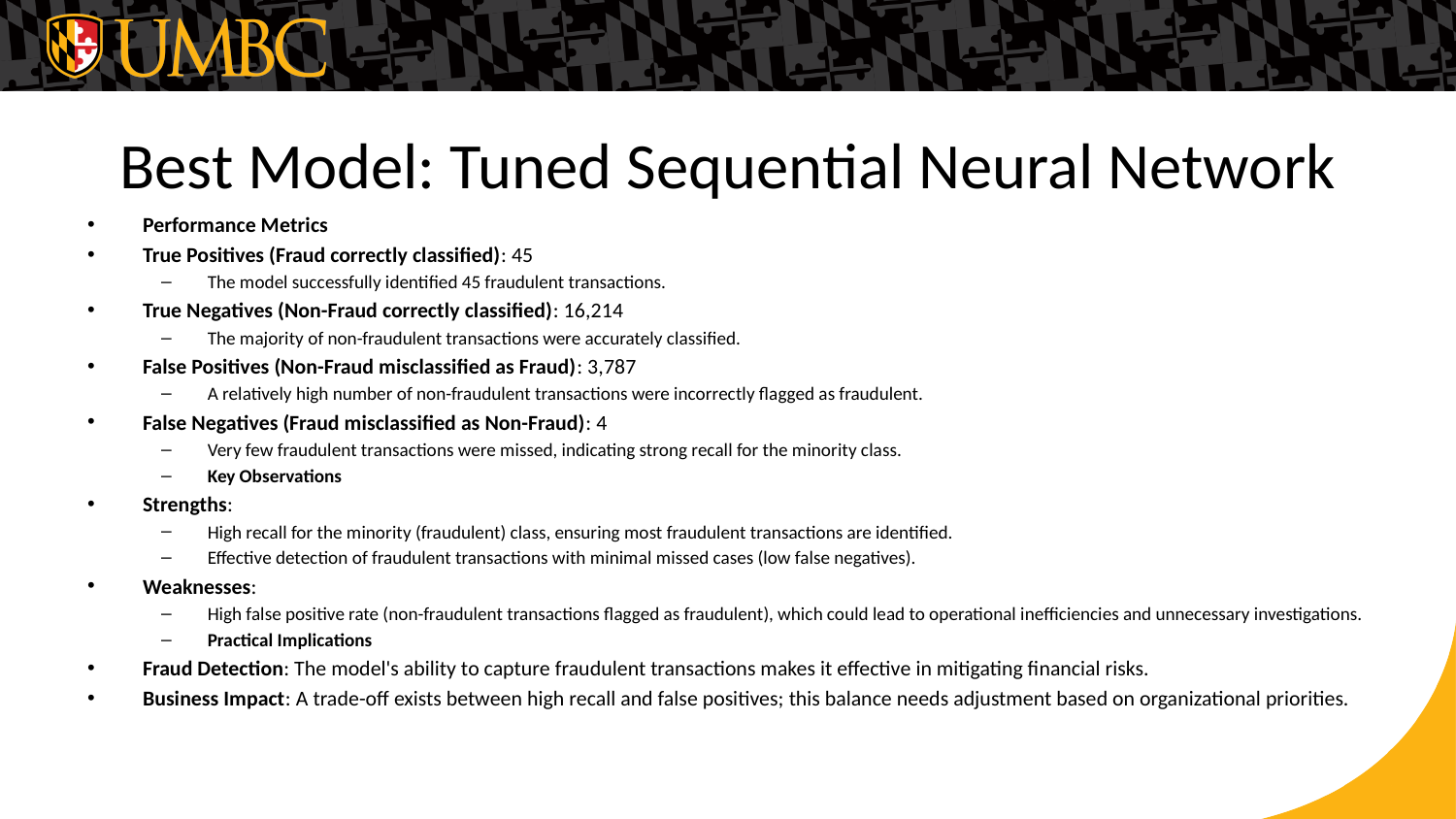

# Best Model: Tuned Sequential Neural Network
Performance Metrics
True Positives (Fraud correctly classified): 45
The model successfully identified 45 fraudulent transactions.
True Negatives (Non-Fraud correctly classified): 16,214
The majority of non-fraudulent transactions were accurately classified.
False Positives (Non-Fraud misclassified as Fraud): 3,787
A relatively high number of non-fraudulent transactions were incorrectly flagged as fraudulent.
False Negatives (Fraud misclassified as Non-Fraud): 4
Very few fraudulent transactions were missed, indicating strong recall for the minority class.
Key Observations
Strengths:
High recall for the minority (fraudulent) class, ensuring most fraudulent transactions are identified.
Effective detection of fraudulent transactions with minimal missed cases (low false negatives).
Weaknesses:
High false positive rate (non-fraudulent transactions flagged as fraudulent), which could lead to operational inefficiencies and unnecessary investigations.
Practical Implications
Fraud Detection: The model's ability to capture fraudulent transactions makes it effective in mitigating financial risks.
Business Impact: A trade-off exists between high recall and false positives; this balance needs adjustment based on organizational priorities.